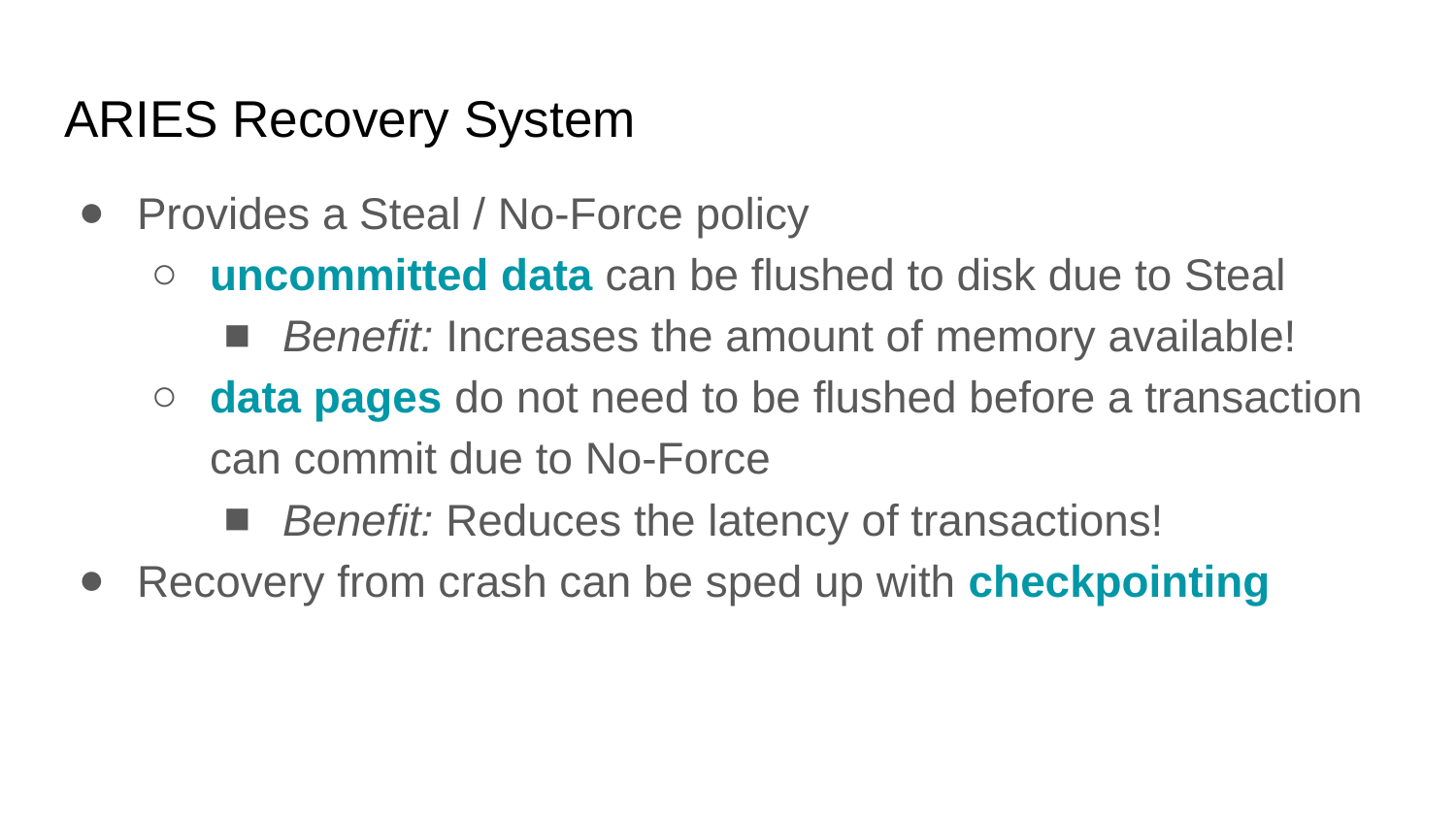

# ARIES Recovery System

Provides a Steal / No-Force policy
uncommitted data can be flushed to disk due to Steal
Benefit: Increases the amount of memory available!
data pages do not need to be flushed before a transaction can commit due to No-Force
Benefit: Reduces the latency of transactions!
Recovery from crash can be sped up with checkpointing